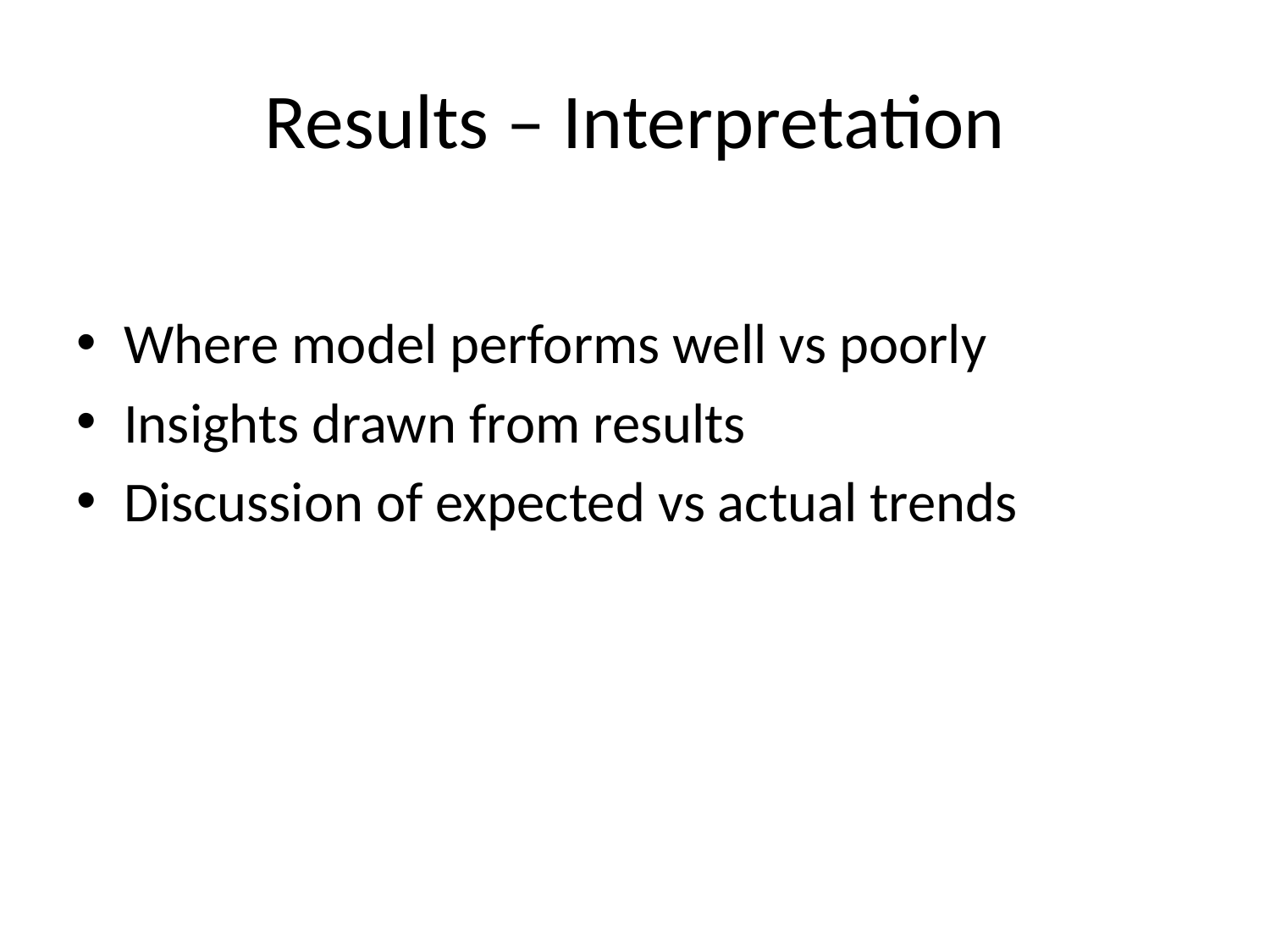

# Results – Interpretation

Where model performs well vs poorly
Insights drawn from results
Discussion of expected vs actual trends